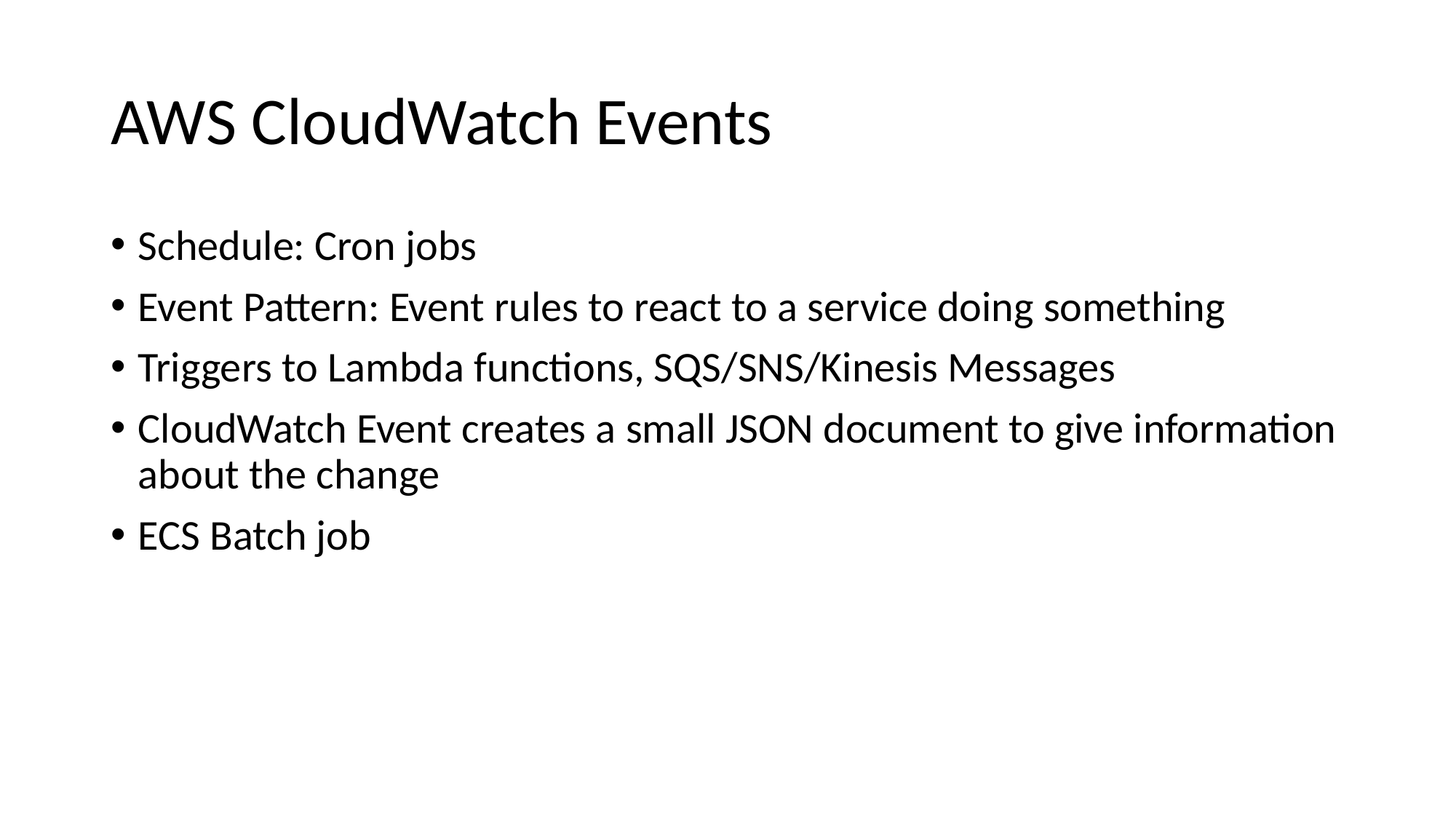

# AWS CloudWatch Events
Schedule: Cron jobs
Event Pattern: Event rules to react to a service doing something
Triggers to Lambda functions, SQS/SNS/Kinesis Messages
CloudWatch Event creates a small JSON document to give information about the change
ECS Batch job